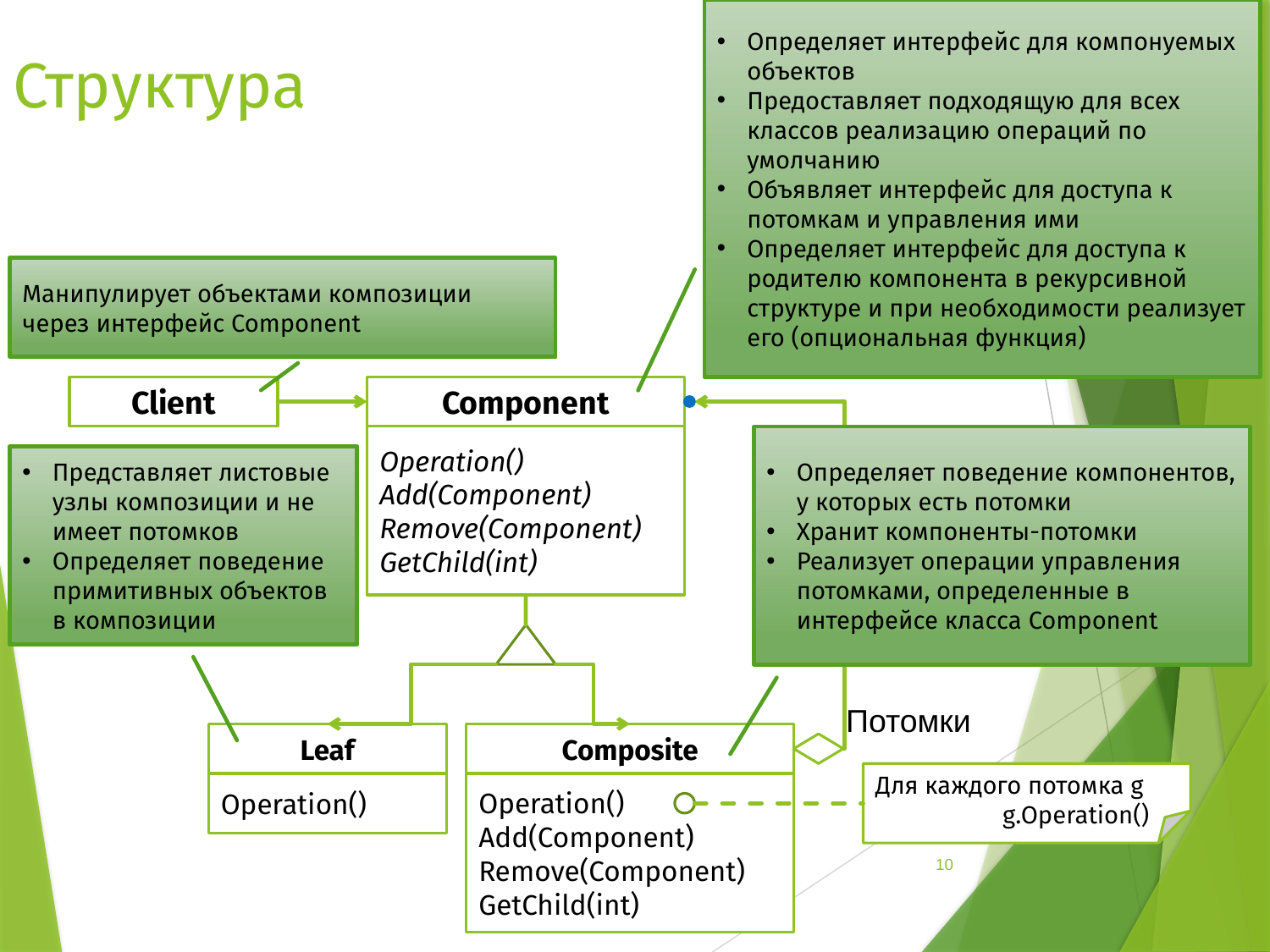

Определяет интерфейс для компонуемых объектов
Предоставляет подходящую для всех классов реализацию операций по умолчанию
Объявляет интерфейс для доступа к потомкам и управления ими
Определяет интерфейс для доступа к родителю компонента в рекурсивной структуре и при необходимости реализует его (опциональная функция)
Структура
Манипулирует объектами композиции через интерфейс Component
Client
Component

Operation()
Add(Component)
Remove(Component)
GetChild(int)
Определяет поведение компонентов, у которых есть потомки
Хранит компоненты-потомки
Реализует операции управления потомками, определенные в интерфейсе класса Component
Представляет листовые узлы композиции и не имеет потомков
Определяет поведение примитивных объектов в композиции

Потомки
Leaf
Operation()
Composite
Operation()
Add(Component)
Remove(Component)
GetChild(int)

Для каждого потомка g
	g.Operation()

10